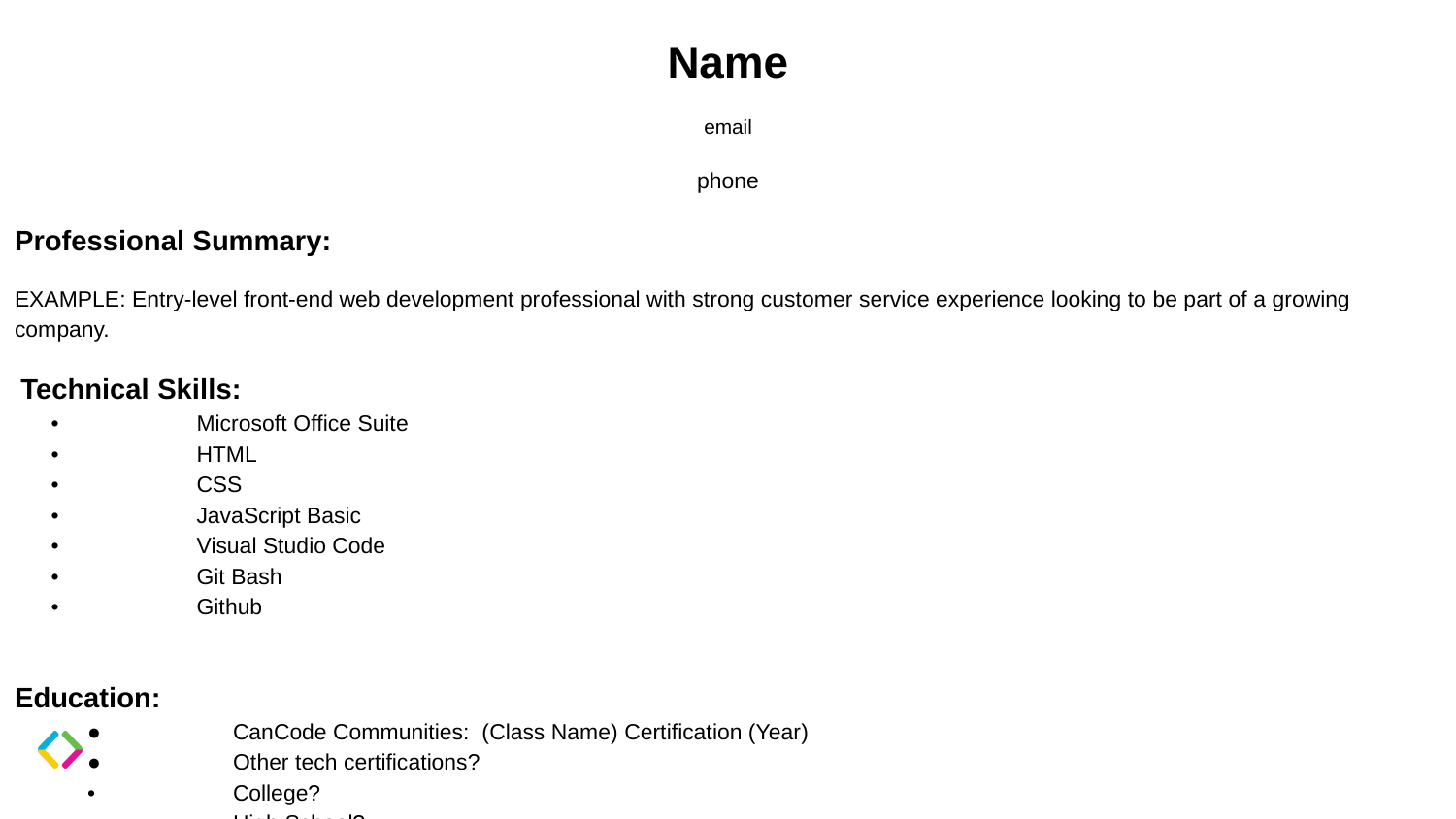

Name
email
phone
Professional Summary:
EXAMPLE: Entry-level front-end web development professional with strong customer service experience looking to be part of a growing company.
 Technical Skills:
• 	Microsoft Office Suite
• 	HTML
• 	CSS
• 	JavaScript Basic
• 	Visual Studio Code
• 	Git Bash
• 	Github

Education:
●   	CanCode Communities:  (Class Name) Certification (Year)
●   	Other tech certifications?
• 	College?
• 	High School?

Experience:

Employer, City, State                                                                                            	            Month YYYY-Month YYYY
Title

Employer, City, State                                                                   Month YYY
Title

Employer, City, State						      Month YYYY
Title

Employer, City, State                                                                   Month  YYYY
Title